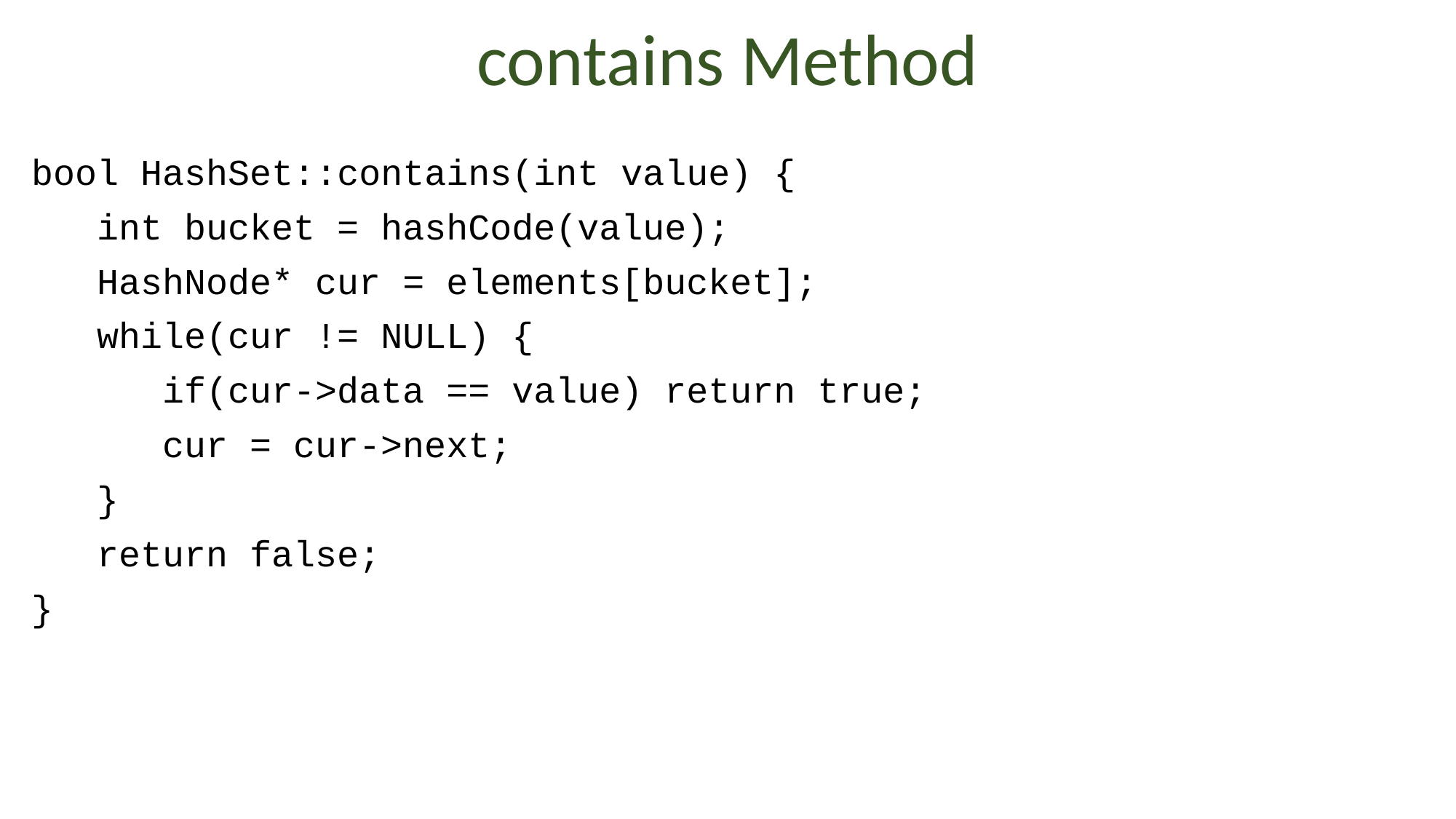

# contains Method
bool HashSet::contains(int value) {
   int bucket = hashCode(value);
   HashNode* cur = elements[bucket];
   while(cur != NULL) {
      if(cur->data == value) return true;
      cur = cur->next;
   }
   return false;
}